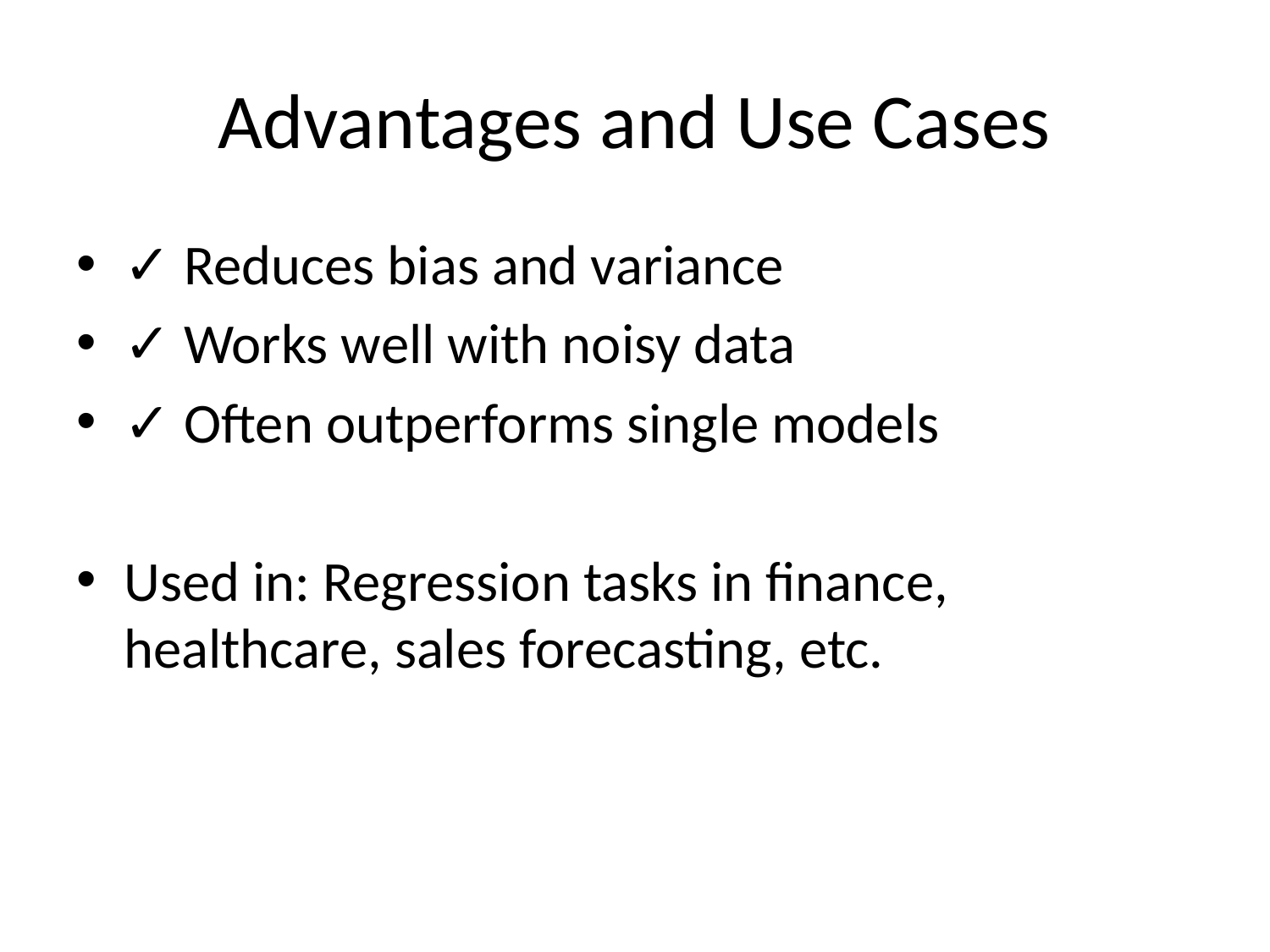

# Advantages and Use Cases
✓ Reduces bias and variance
✓ Works well with noisy data
✓ Often outperforms single models

Used in: Regression tasks in finance, healthcare, sales forecasting, etc.